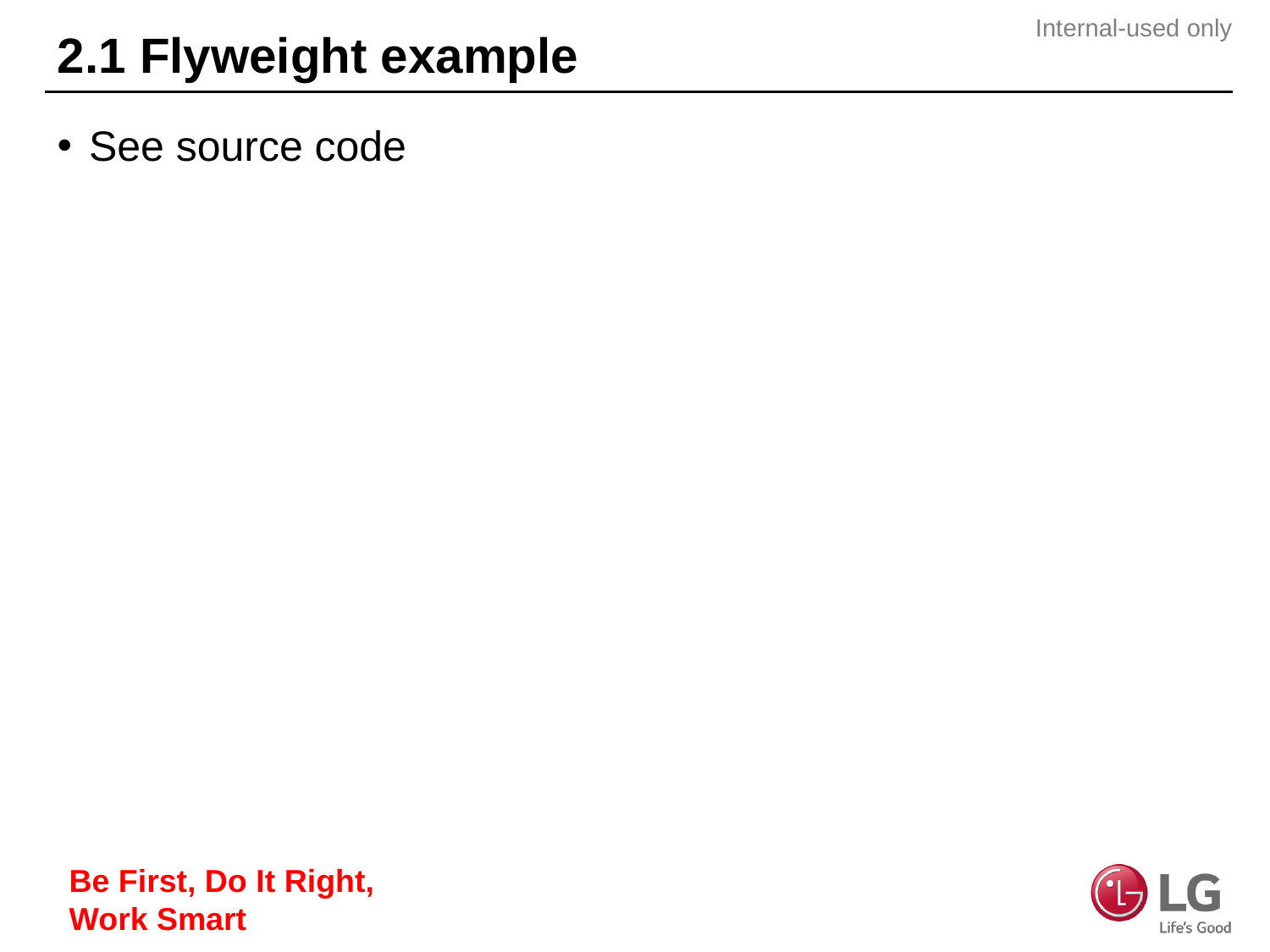

# 2.1 Flyweight example
See source code